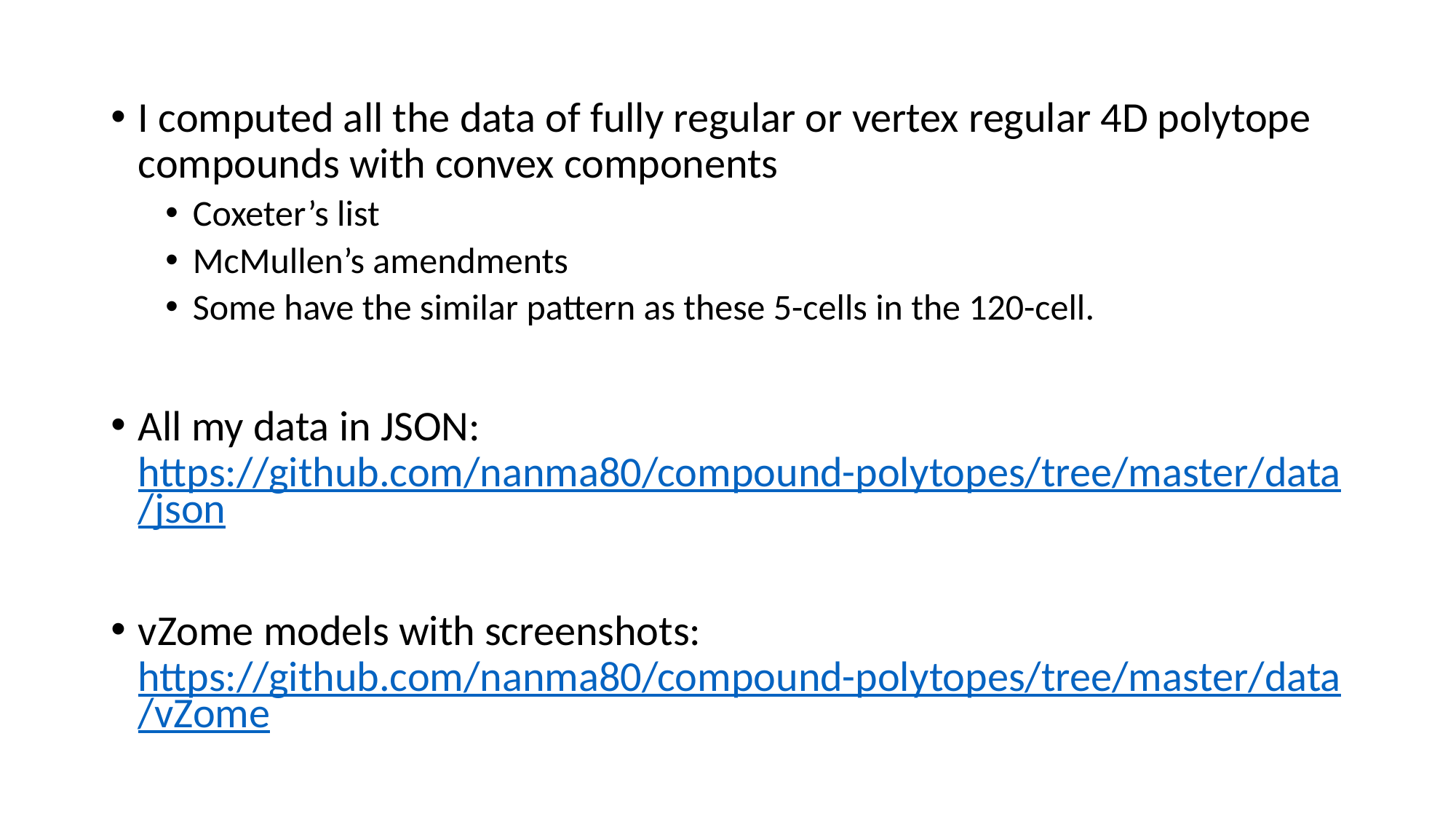

I computed all the data of fully regular or vertex regular 4D polytope compounds with convex components
Coxeter’s list
McMullen’s amendments
Some have the similar pattern as these 5-cells in the 120-cell.

All my data in JSON: https://github.com/nanma80/compound-polytopes/tree/master/data/json

vZome models with screenshots: https://github.com/nanma80/compound-polytopes/tree/master/data/vZome